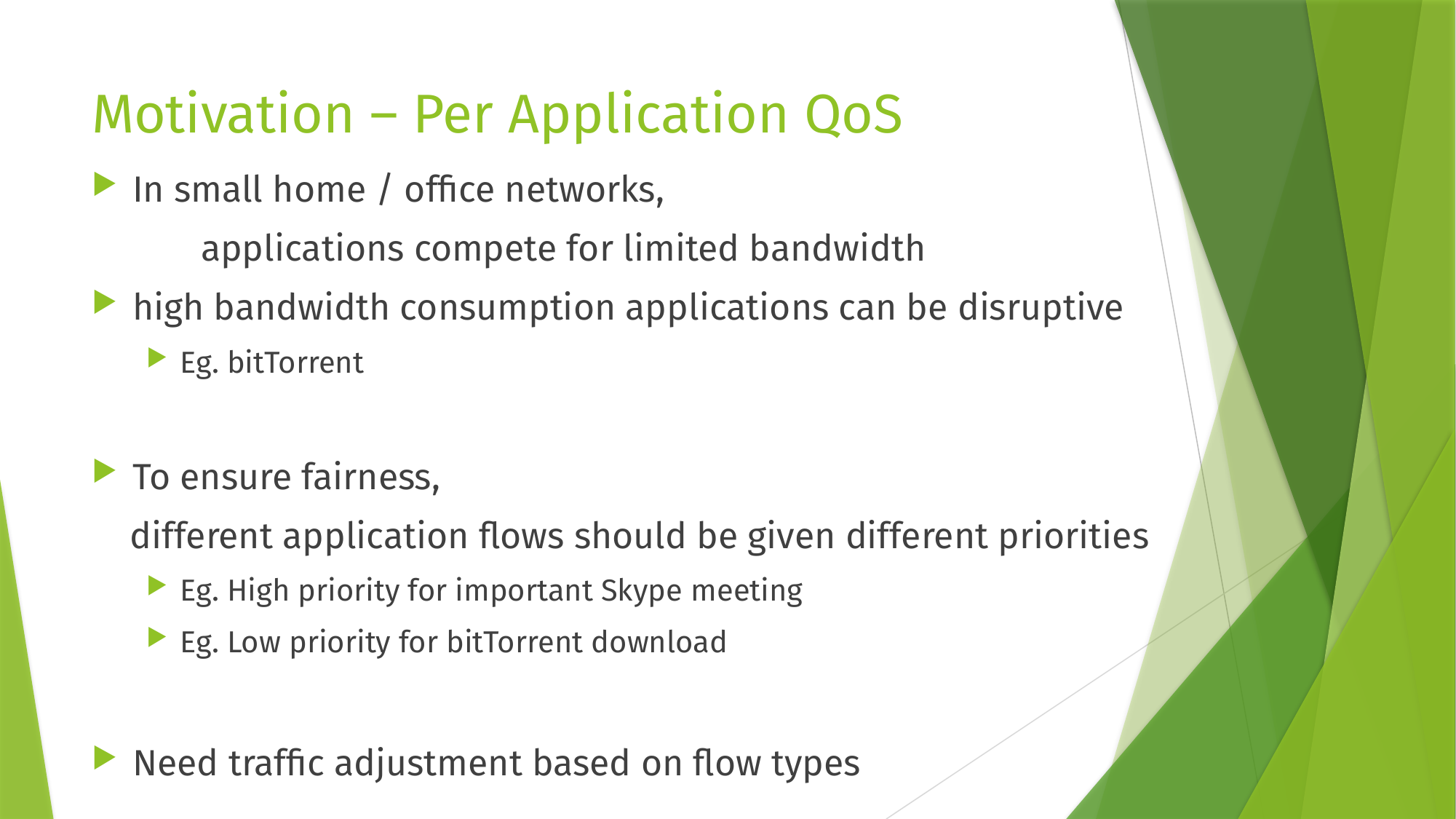

# Motivation – Per Application QoS
In small home / office networks,
	applications compete for limited bandwidth
high bandwidth consumption applications can be disruptive
Eg. bitTorrent

To ensure fairness,
    different application flows should be given different priorities
Eg. High priority for important Skype meeting
Eg. Low priority for bitTorrent download

Need traffic adjustment based on flow types